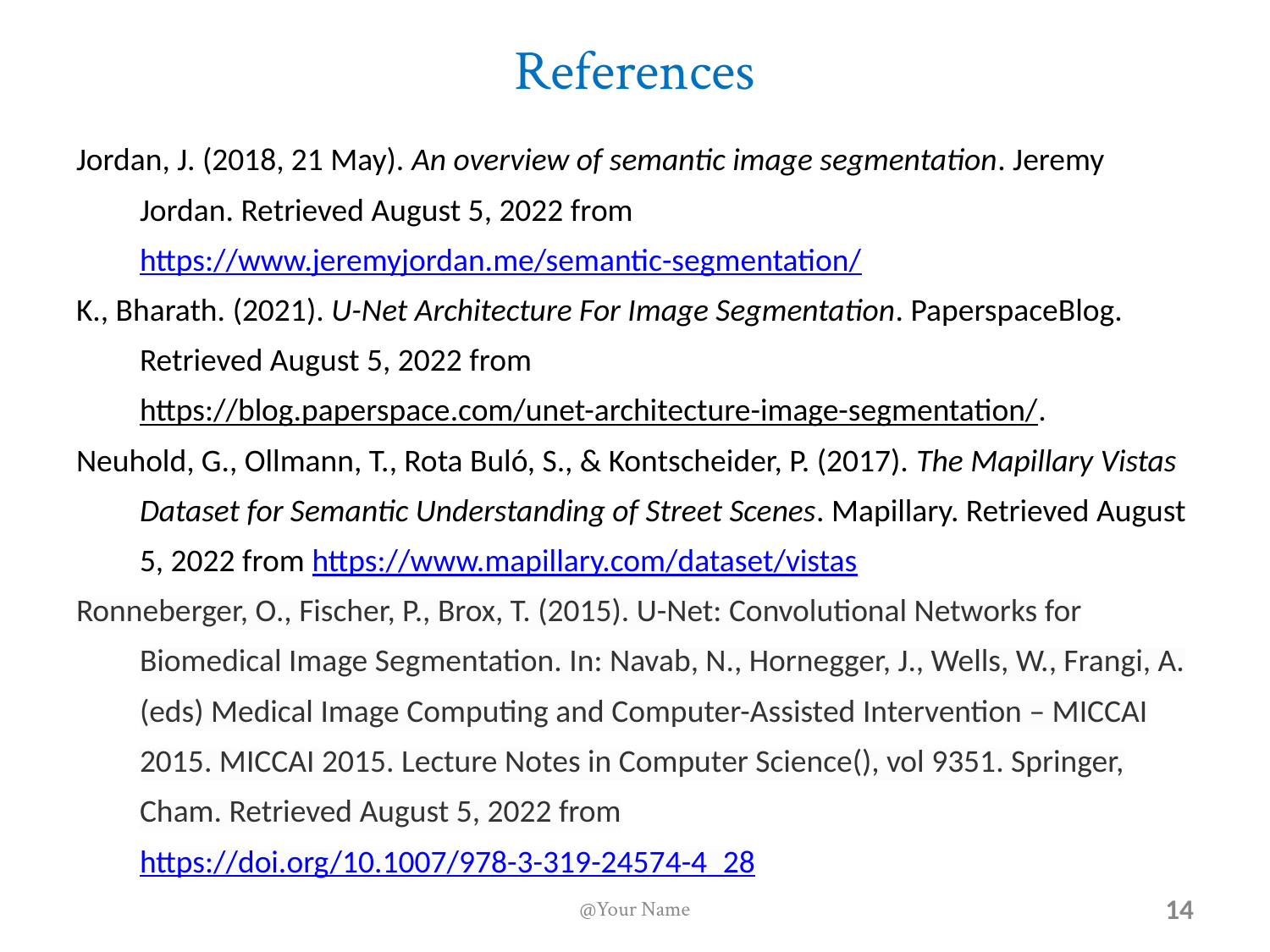

# References
Jordan, J. (2018, 21 May). An overview of semantic image segmentation. Jeremy
Jordan. Retrieved August 5, 2022 from
https://www.jeremyjordan.me/semantic-segmentation/
K., Bharath. (2021). U-Net Architecture For Image Segmentation. PaperspaceBlog.
Retrieved August 5, 2022 from
https://blog.paperspace.com/unet-architecture-image-segmentation/.
Neuhold, G., Ollmann, T., Rota Buló, S., & Kontscheider, P. (2017). The Mapillary Vistas
Dataset for Semantic Understanding of Street Scenes. Mapillary. Retrieved August
5, 2022 from https://www.mapillary.com/dataset/vistas
Ronneberger, O., Fischer, P., Brox, T. (2015). U-Net: Convolutional Networks for
Biomedical Image Segmentation. In: Navab, N., Hornegger, J., Wells, W., Frangi, A.
(eds) Medical Image Computing and Computer-Assisted Intervention – MICCAI
2015. MICCAI 2015. Lecture Notes in Computer Science(), vol 9351. Springer,
Cham. Retrieved August 5, 2022 from
https://doi.org/10.1007/978-3-319-24574-4_28

@Your Name
14